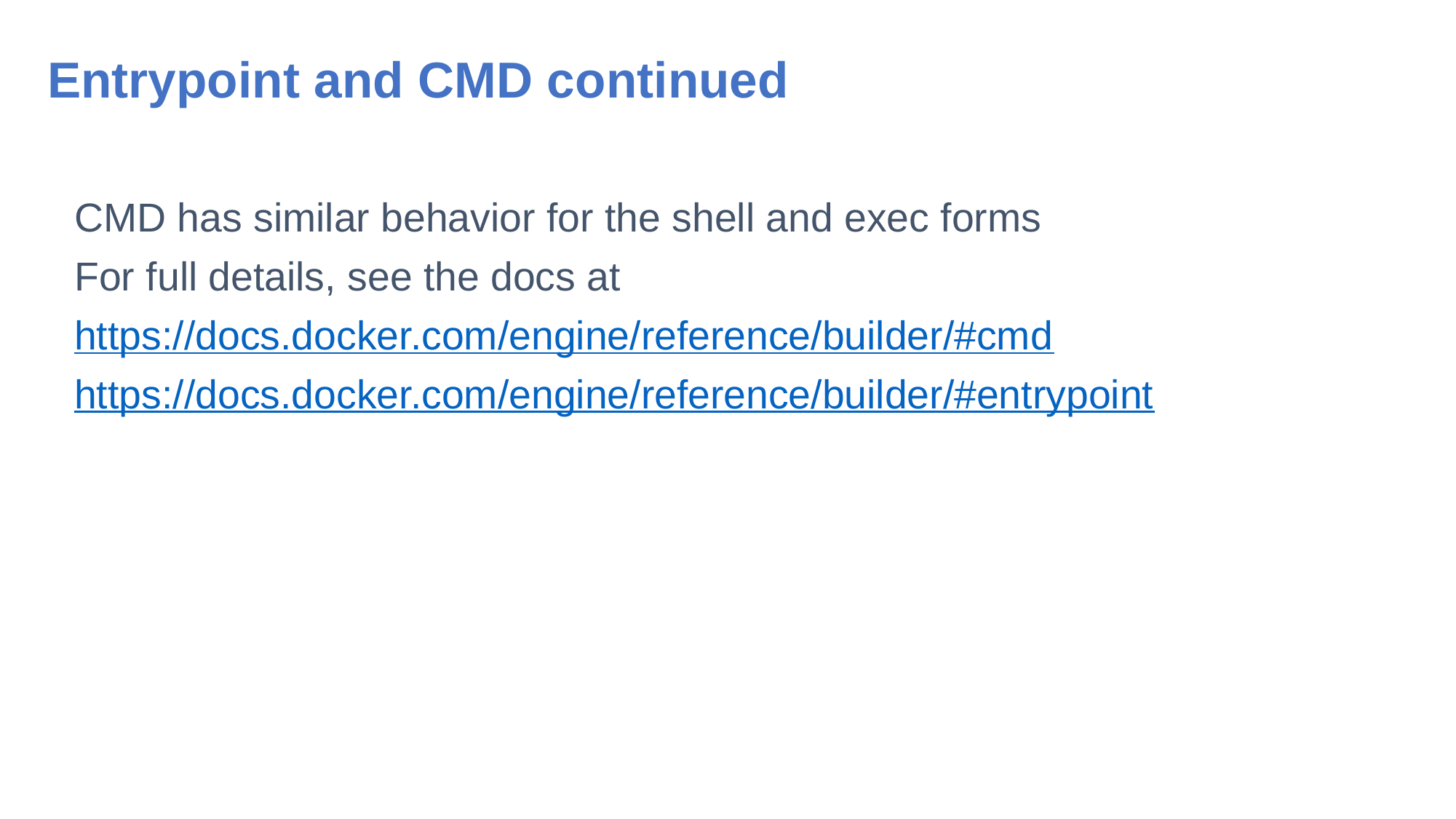

# Entrypoint and CMD continued
CMD has similar behavior for the shell and exec forms
For full details, see the docs at
https://docs.docker.com/engine/reference/builder/#cmd
https://docs.docker.com/engine/reference/builder/#entrypoint